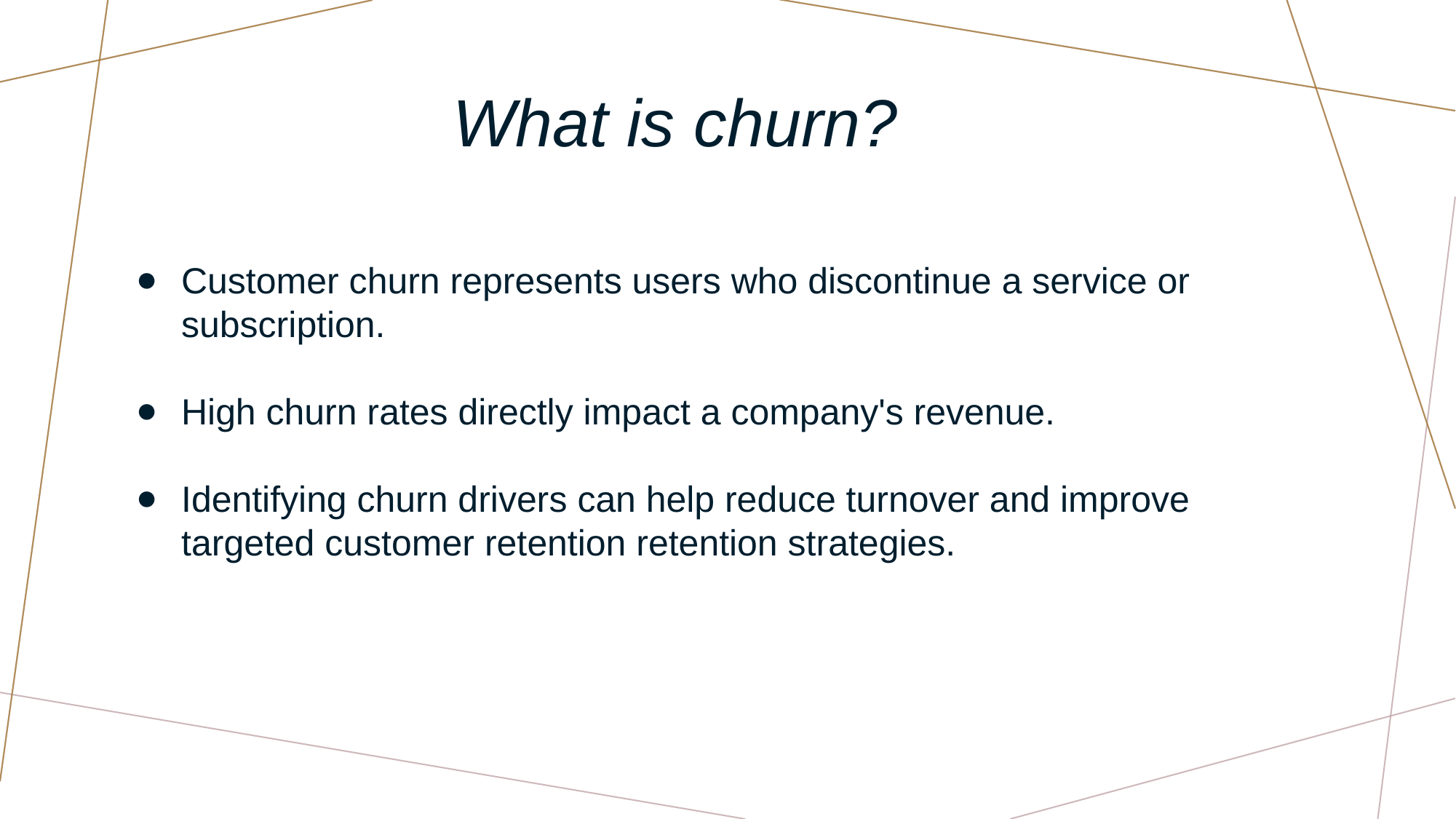

# What is churn?
Customer churn represents users who discontinue a service or subscription.
High churn rates directly impact a company's revenue.
Identifying churn drivers can help reduce turnover and improve targeted customer retention retention strategies.